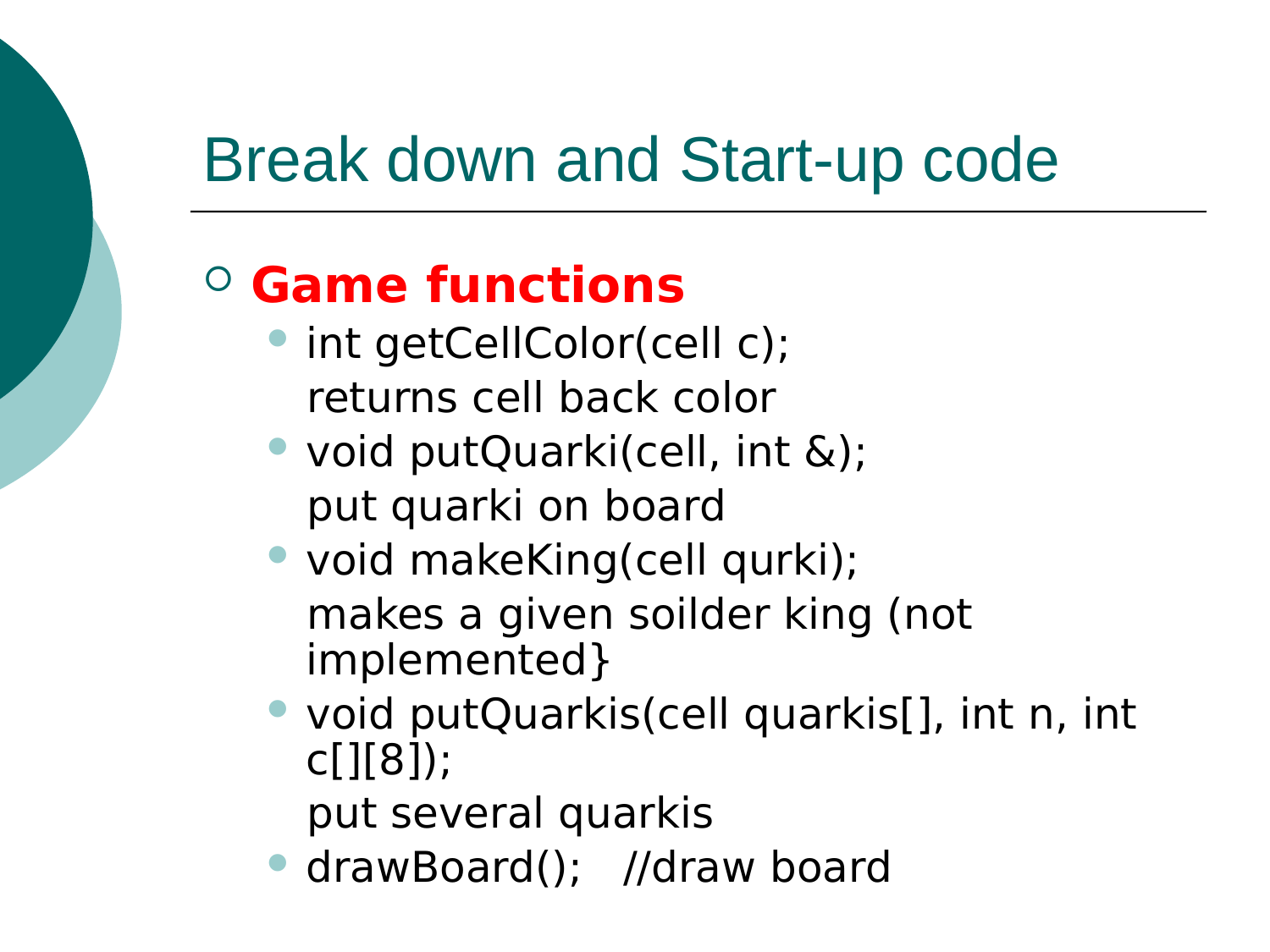

# Break down and Start-up code
Game functions
int getCellColor(cell c);
   returns cell back color
void putQuarki(cell, int &);
   put quarki on board
void makeKing(cell qurki);
   makes a given soilder king (not implemented}
void putQuarkis(cell quarkis[], int n, int c[][8]);
   put several quarkis
drawBoard();   //draw board